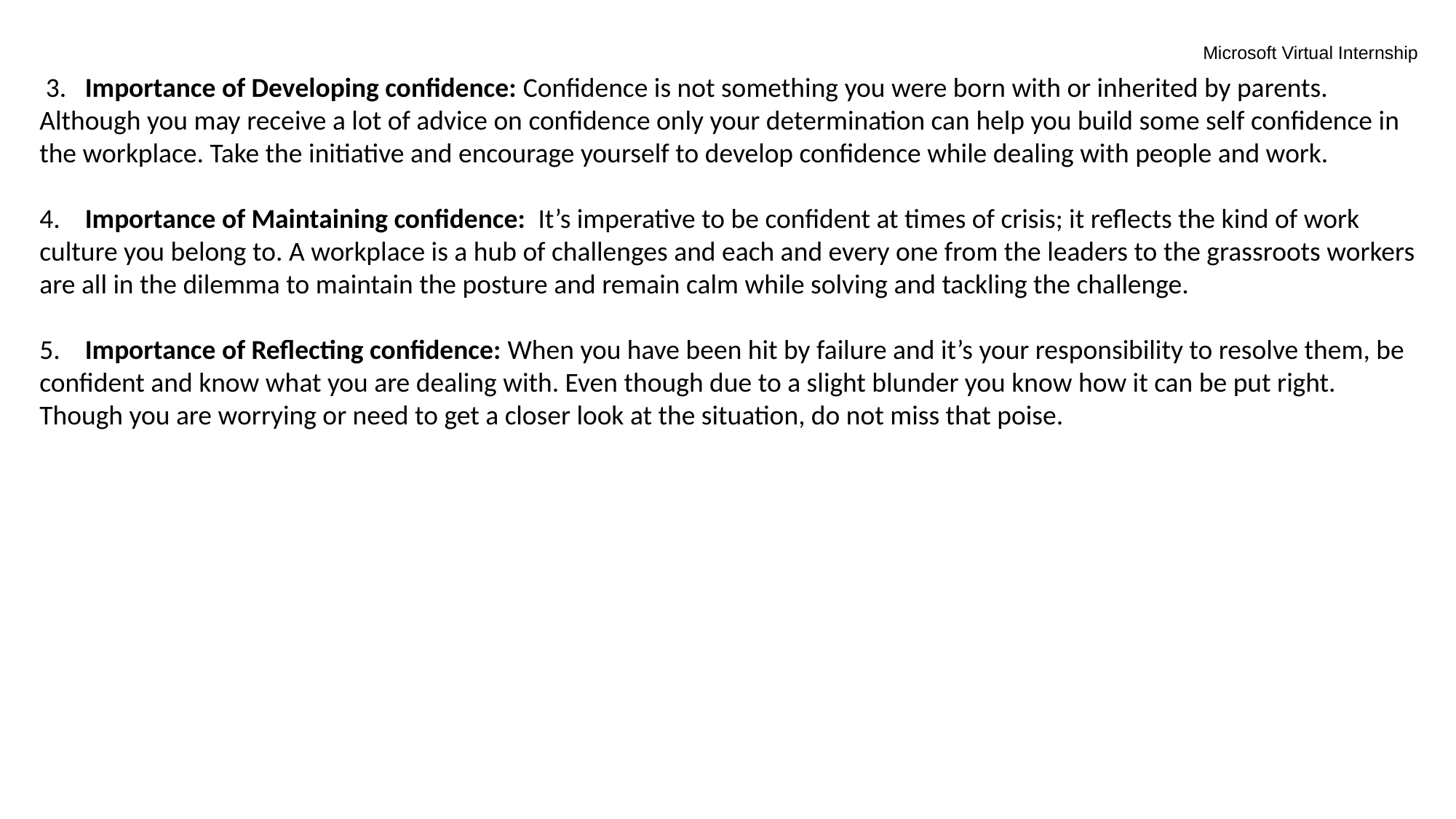

Microsoft Virtual Internship
 3.   Importance of Developing confidence: Confidence is not something you were born with or inherited by parents.       Although you may receive a lot of advice on confidence only your determination can help you build some self confidence in the workplace. Take the initiative and encourage yourself to develop confidence while dealing with people and work.

4.    Importance of Maintaining confidence:  It’s imperative to be confident at times of crisis; it reflects the kind of work culture you belong to. A workplace is a hub of challenges and each and every one from the leaders to the grassroots workers are all in the dilemma to maintain the posture and remain calm while solving and tackling the challenge.

5.    Importance of Reflecting confidence: When you have been hit by failure and it’s your responsibility to resolve them, be confident and know what you are dealing with. Even though due to a slight blunder you know how it can be put right. Though you are worrying or need to get a closer look at the situation, do not miss that poise.